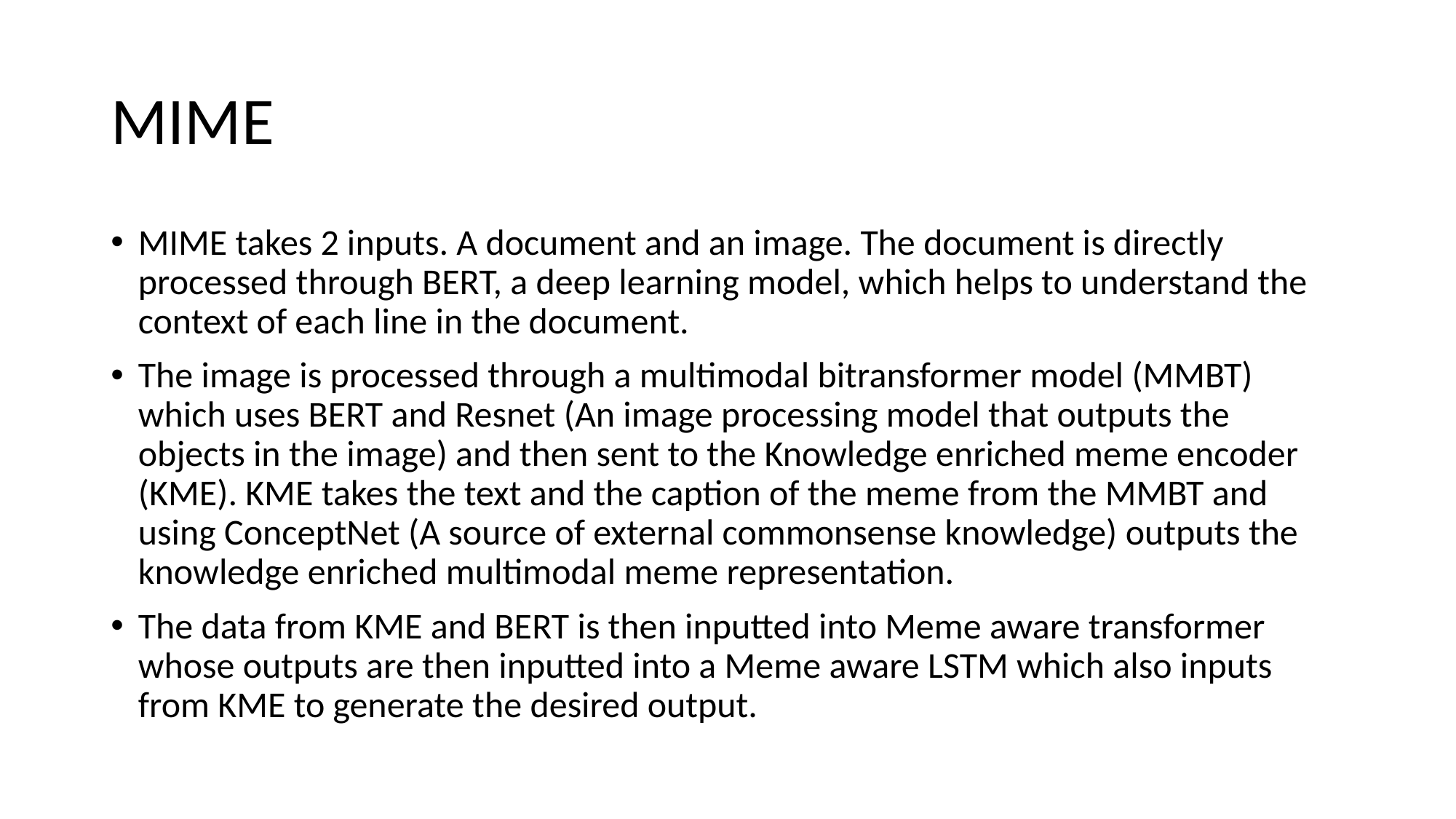

# MIME
MIME takes 2 inputs. A document and an image. The document is directly processed through BERT, a deep learning model, which helps to understand the context of each line in the document.
The image is processed through a multimodal bitransformer model (MMBT) which uses BERT and Resnet (An image processing model that outputs the objects in the image) and then sent to the Knowledge enriched meme encoder (KME). KME takes the text and the caption of the meme from the MMBT and using ConceptNet (A source of external commonsense knowledge) outputs the knowledge enriched multimodal meme representation.
The data from KME and BERT is then inputted into Meme aware transformer whose outputs are then inputted into a Meme aware LSTM which also inputs from KME to generate the desired output.